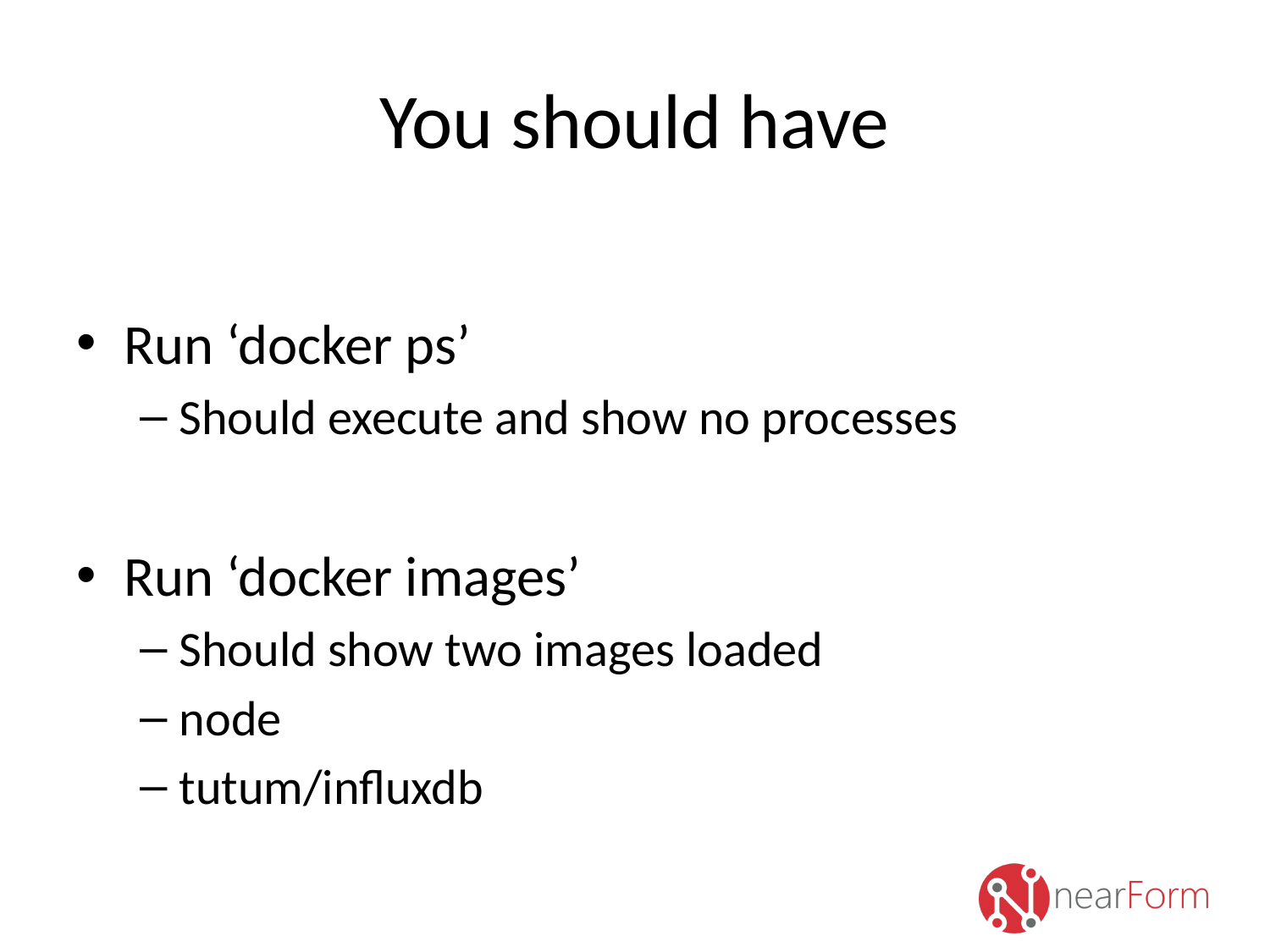

# You should have

Run ‘docker ps’
Should execute and show no processes

Run ‘docker images’
Should show two images loaded
node
tutum/influxdb